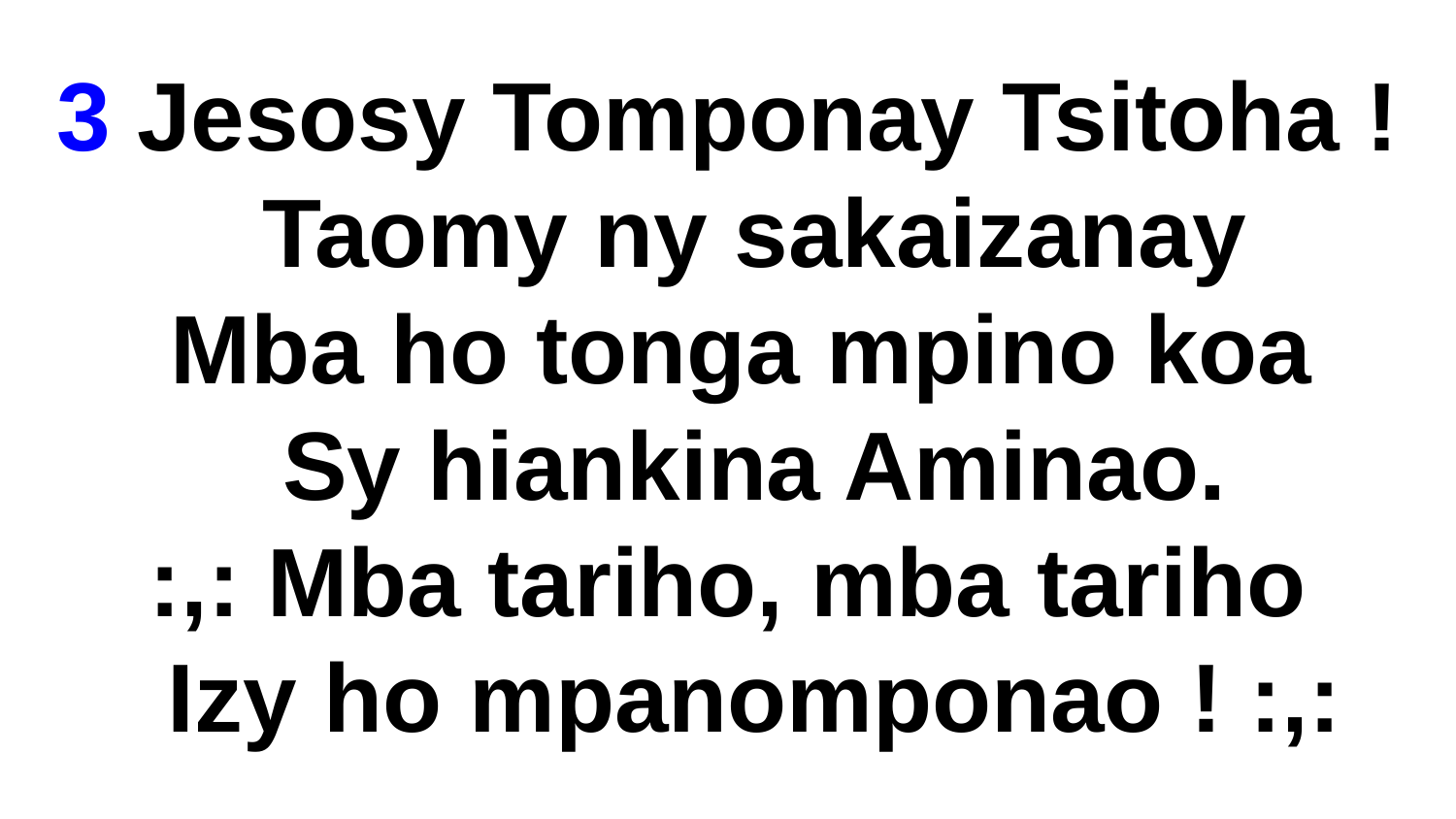

3 Jesosy Tomponay Tsitoha !
  Taomy ny sakaizanay
 Mba ho tonga mpino koa
  Sy hiankina Aminao.
:,: Mba tariho, mba tariho
  Izy ho mpanomponao ! :,: